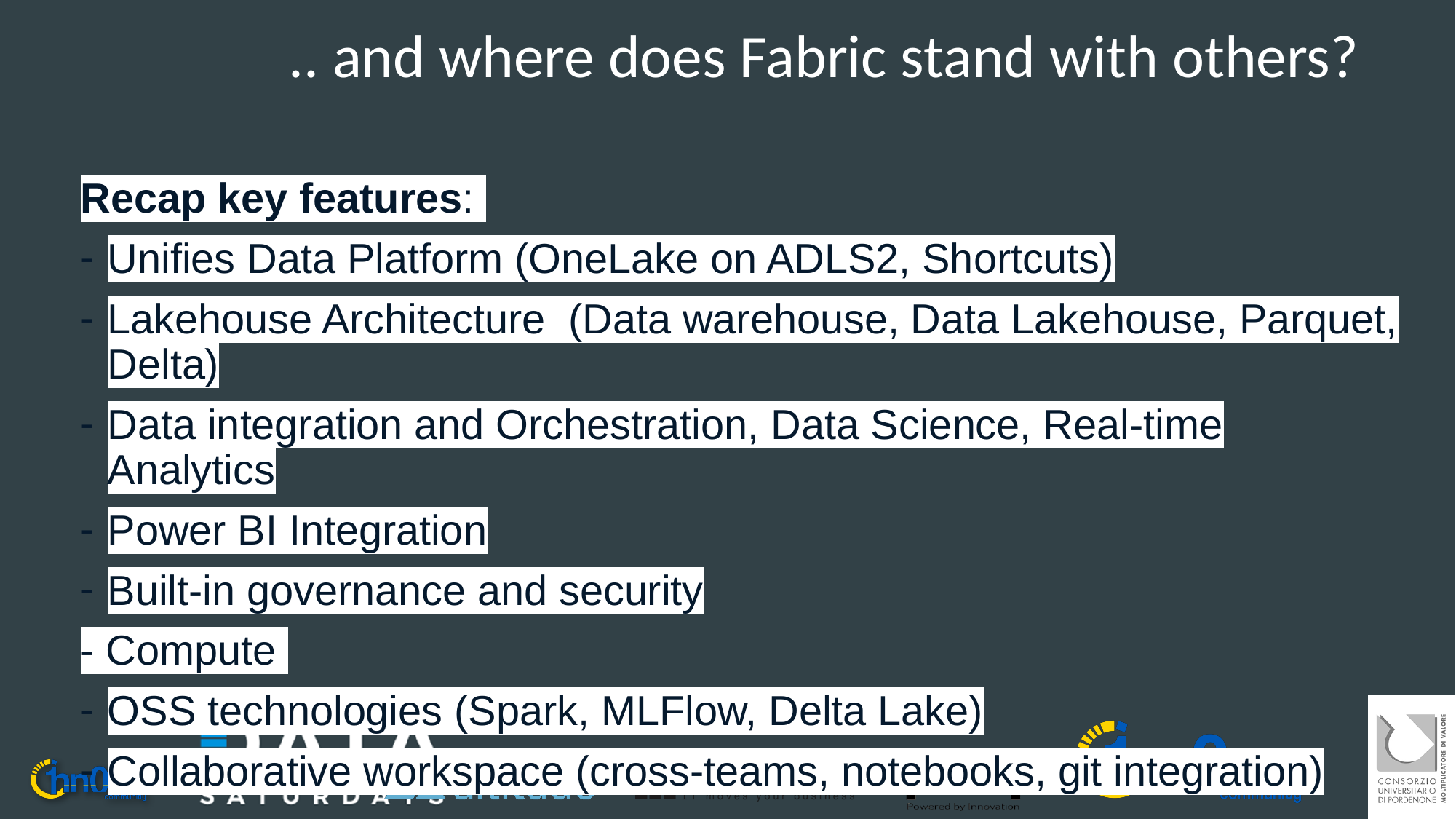

# .. and where does Fabric stand with others?
Recap key features:
Unifies Data Platform (OneLake on ADLS2, Shortcuts)
Lakehouse Architecture  (Data warehouse, Data Lakehouse, Parquet, Delta)
Data integration and Orchestration, Data Science, Real-time Analytics
Power BI Integration
Built-in governance and security
- Compute
OSS technologies (Spark, MLFlow, Delta Lake)
Collaborative workspace (cross-teams, notebooks, git integration)